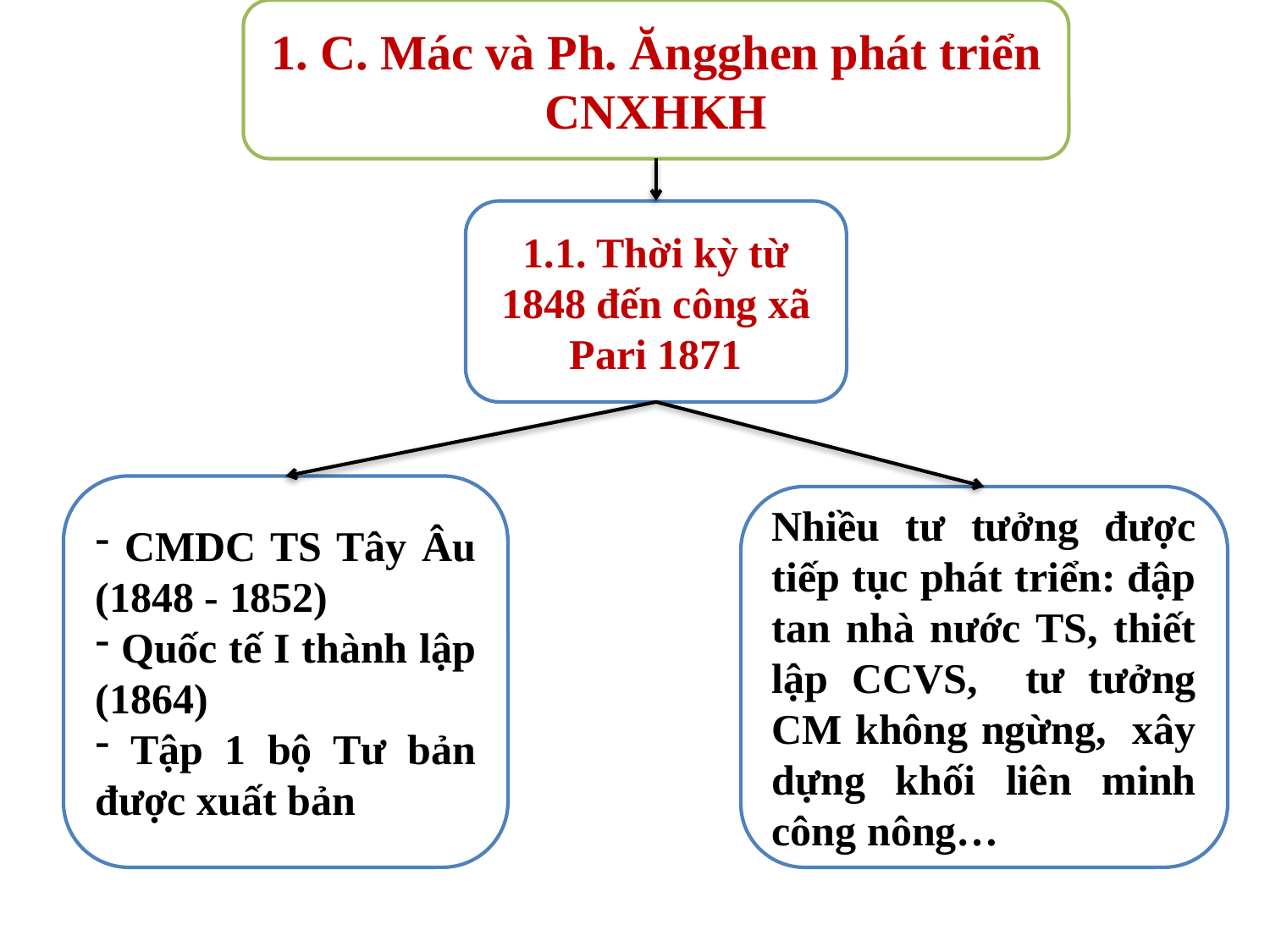

1. C. Mác và Ph. Ăngghen phát triển CNXHKH
1.1. Thời kỳ từ 1848 đến công xã Pari 1871
 CMDC TS Tây Âu (1848 - 1852)
 Quốc tế I thành lập (1864)
 Tập 1 bộ Tư bản được xuất bản
Nhiều tư tưởng được tiếp tục phát triển: đập tan nhà nước TS, thiết lập CCVS,  tư tưởng CM không ngừng,  xây dựng khối liên minh công nông…